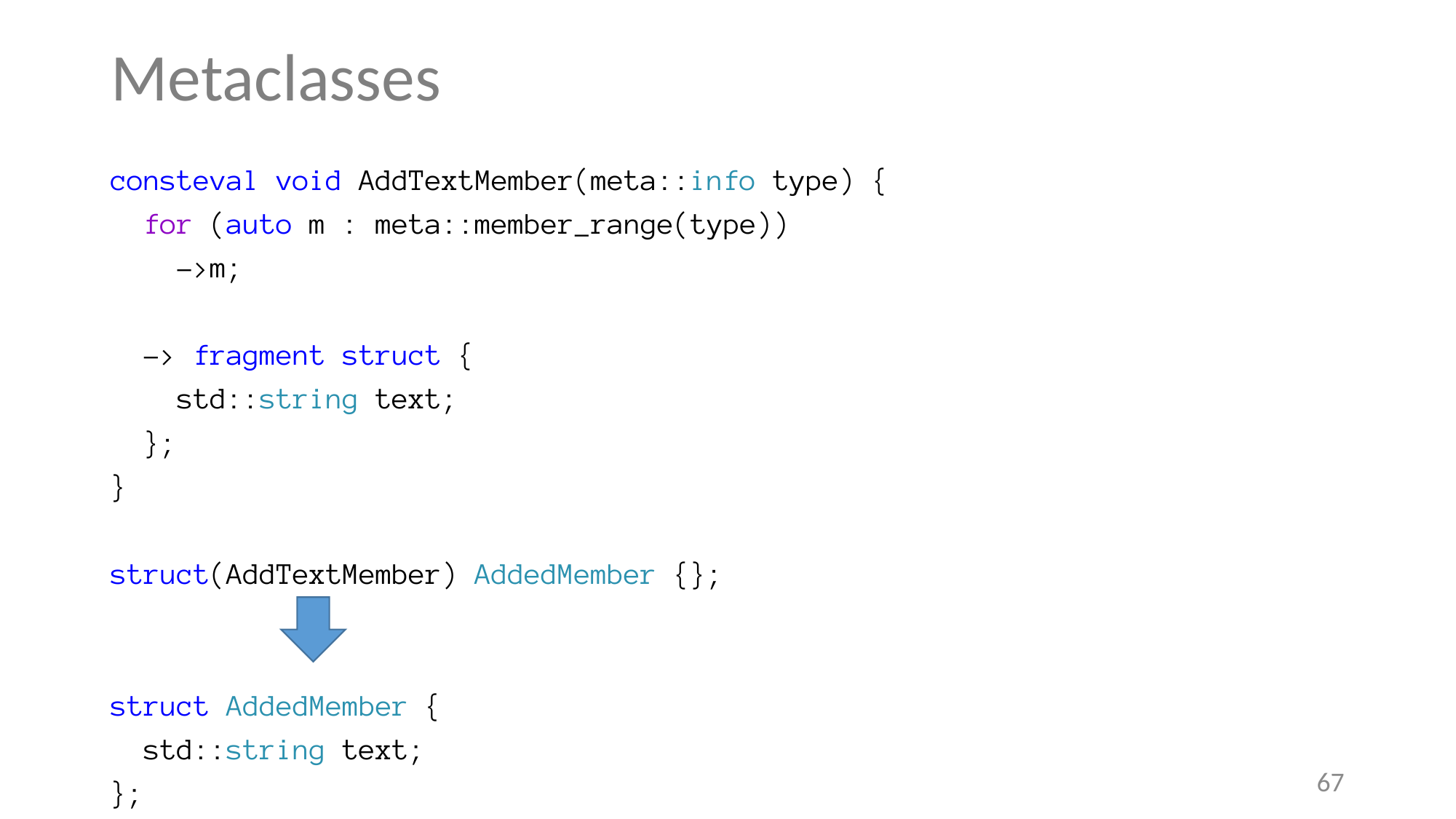

# Metaclasses
consteval void AddTextMember(meta::info type) {
  for (auto m : meta::member_range(type))
    ->m;

  -> fragment struct {
    std::string text;
  };
}

struct(AddTextMember) AddedMember {};

struct AddedMember {
  std::string text;
};

67